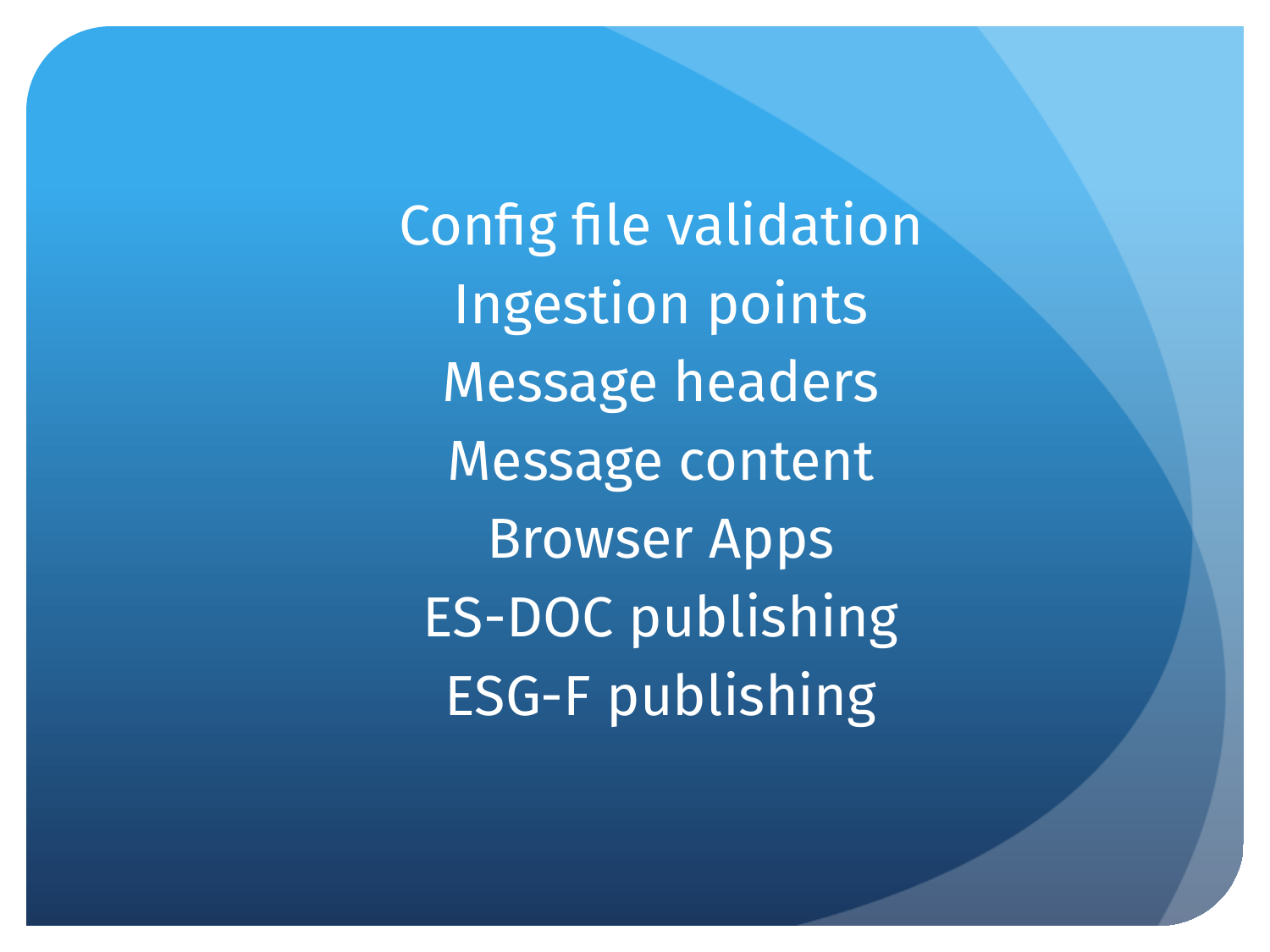

Config file validation
Ingestion points
Message headers
Message content
Browser Apps
ES-DOC publishing
ESG-F publishing